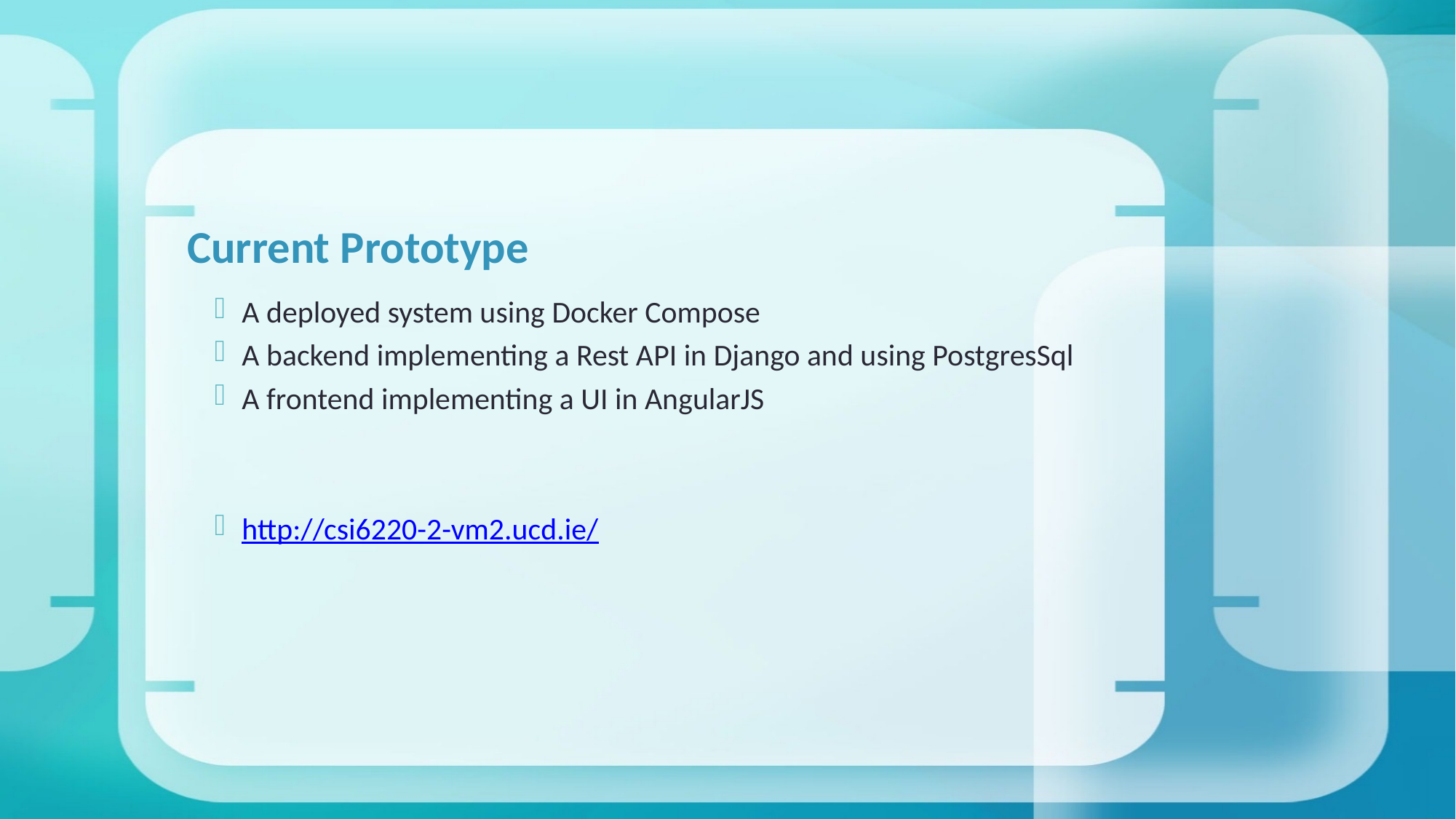

# Current Prototype
A deployed system using Docker Compose
A backend implementing a Rest API in Django and using PostgresSql
A frontend implementing a UI in AngularJS

http://csi6220-2-vm2.ucd.ie/